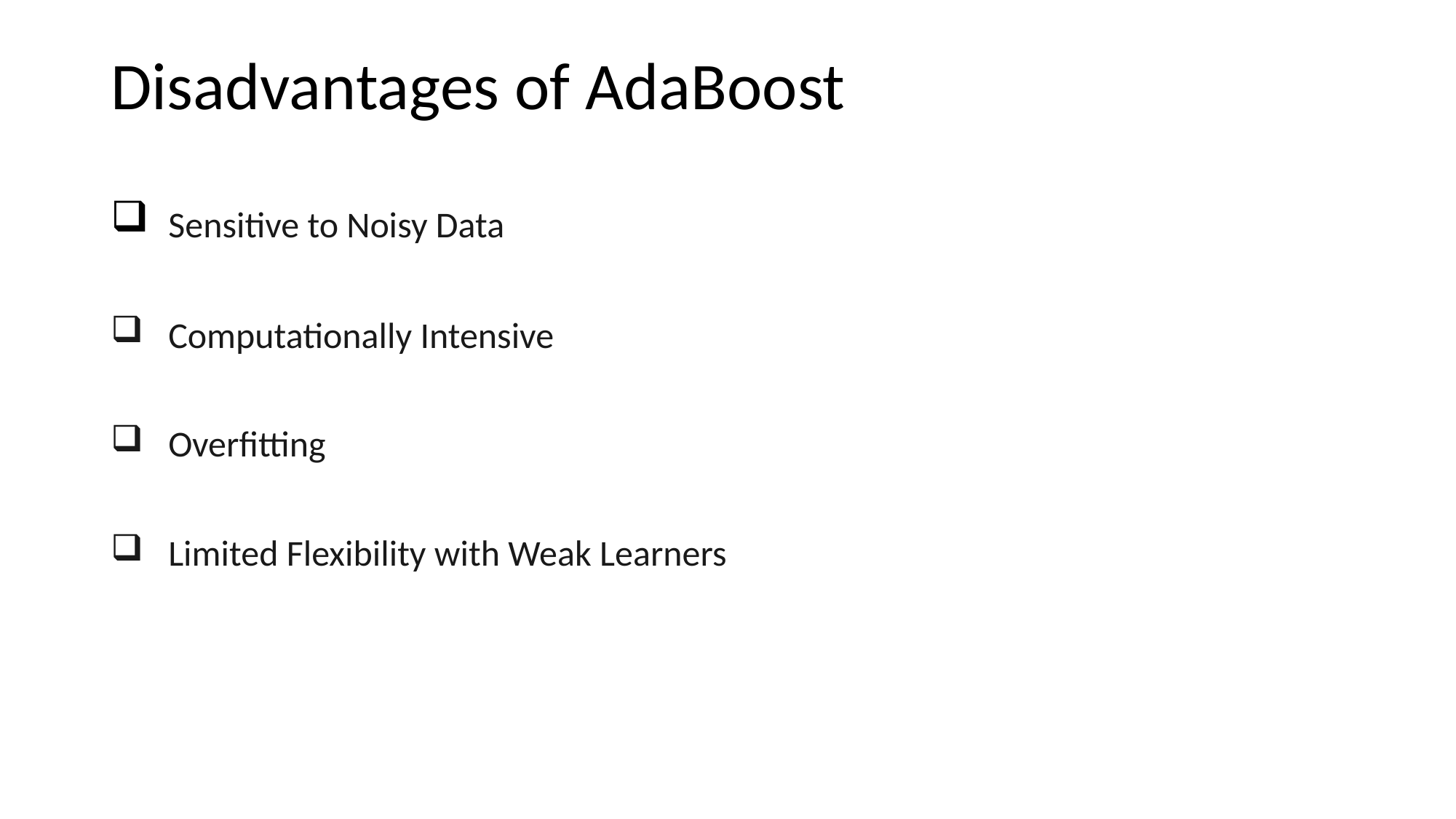

# Disadvantages of AdaBoost
  Sensitive to Noisy Data

   Computationally Intensive

   Overfitting

   Limited Flexibility with Weak Learners